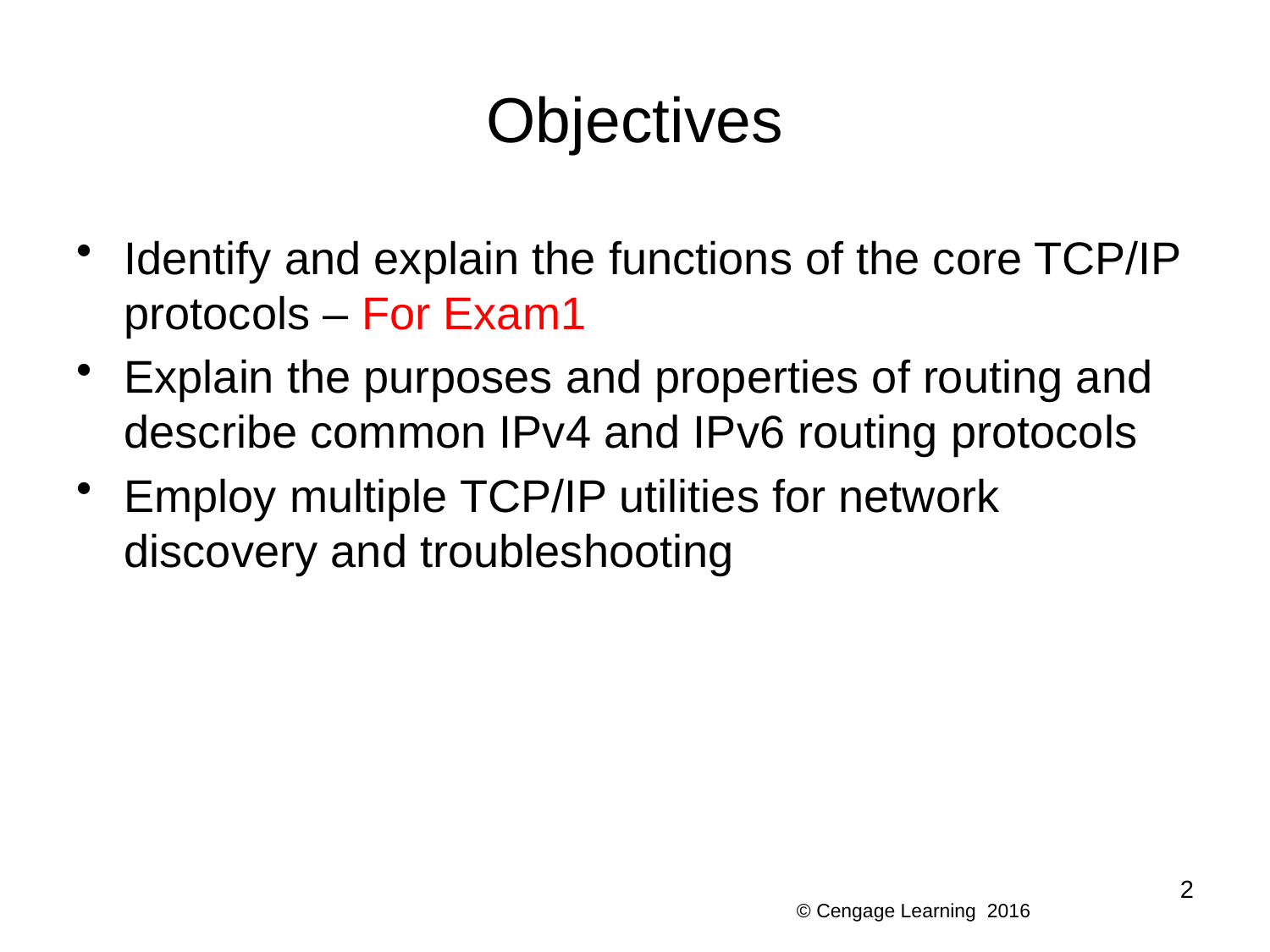

# Objectives
Identify and explain the functions of the core TCP/IP protocols – For Exam1
Explain the purposes and properties of routing and describe common IPv4 and IPv6 routing protocols
Employ multiple TCP/IP utilities for network discovery and troubleshooting

2